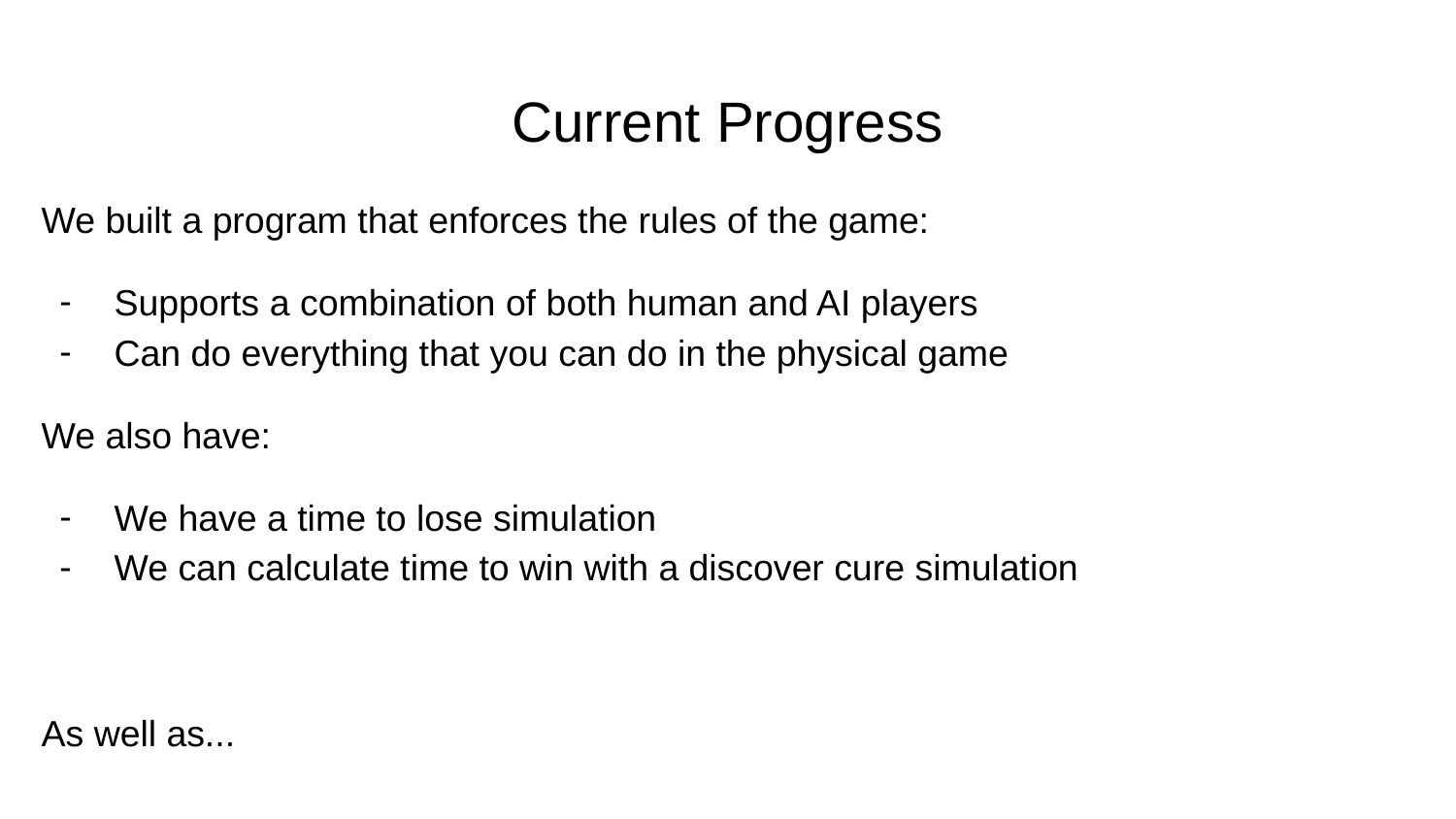

# Current Progress
We built a program that enforces the rules of the game:
Supports a combination of both human and AI players
Can do everything that you can do in the physical game
We also have:
We have a time to lose simulation
We can calculate time to win with a discover cure simulation

As well as...